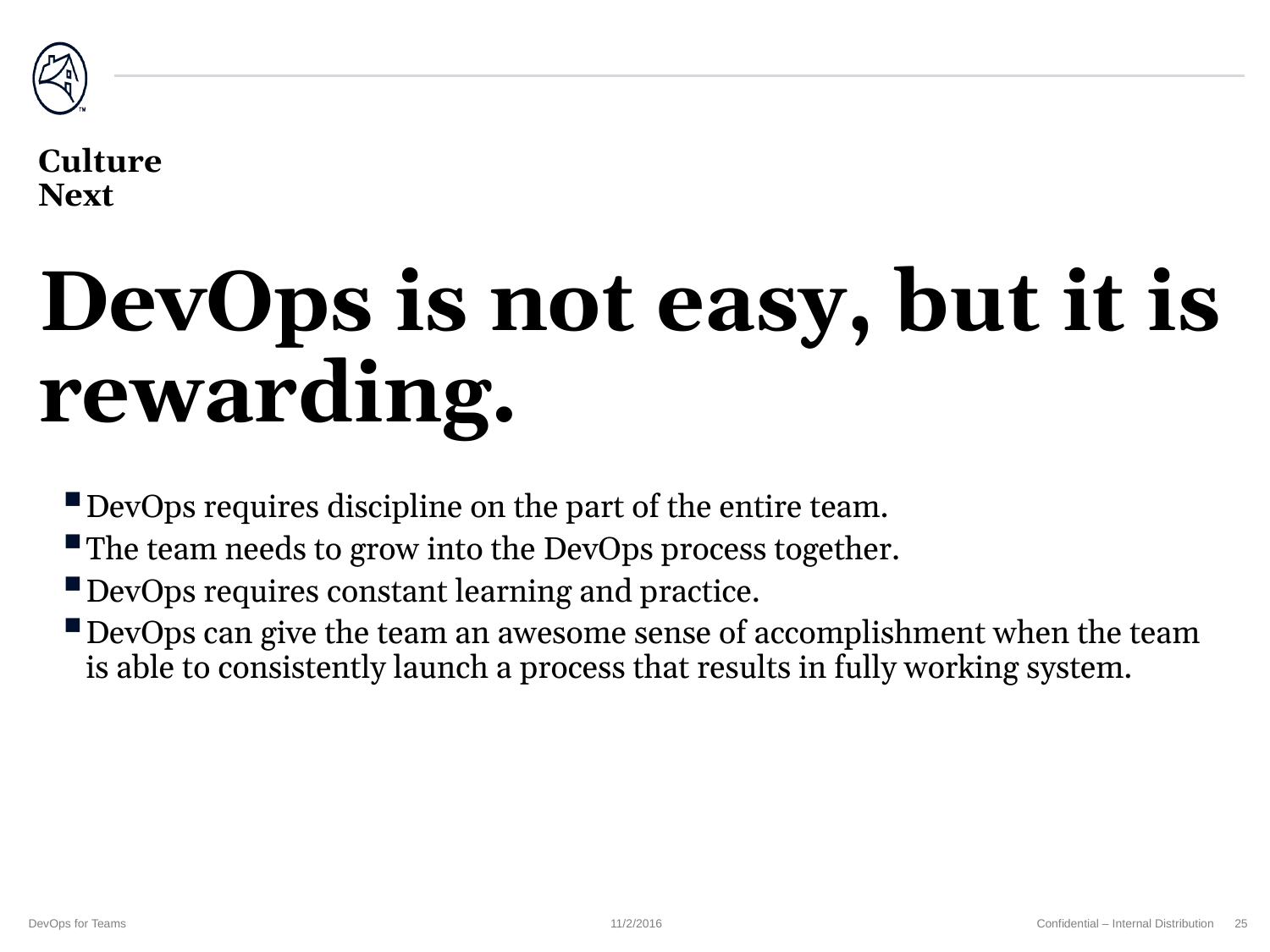

# Culture Next
DevOps is not easy, but it is rewarding.

DevOps requires discipline on the part of the entire team.
The team needs to grow into the DevOps process together.
DevOps requires constant learning and practice.
DevOps can give the team an awesome sense of accomplishment when the team is able to consistently launch a process that results in fully working system.
DevOps for Teams